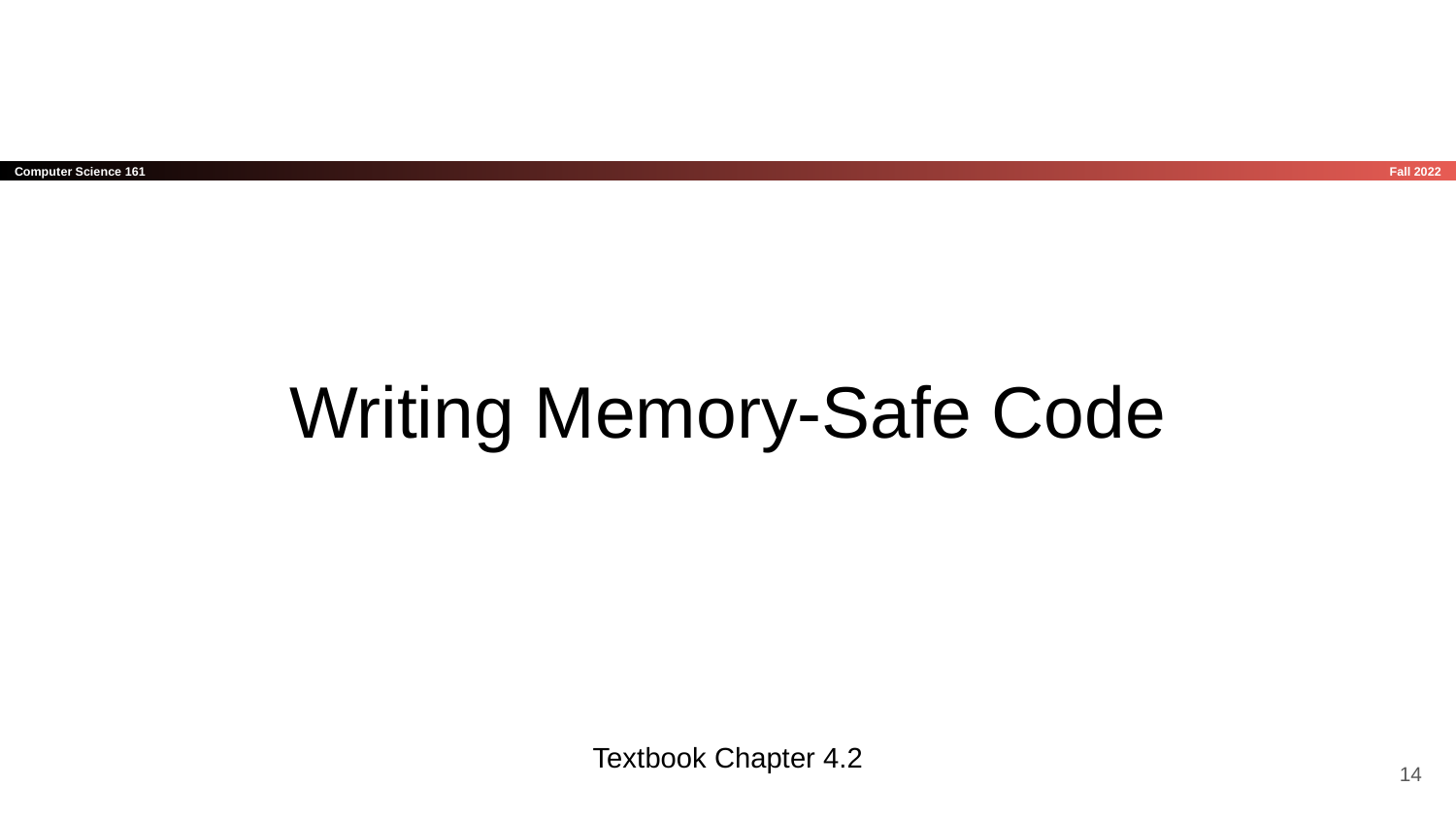

# Writing Memory-Safe Code
Textbook Chapter 4.2
14